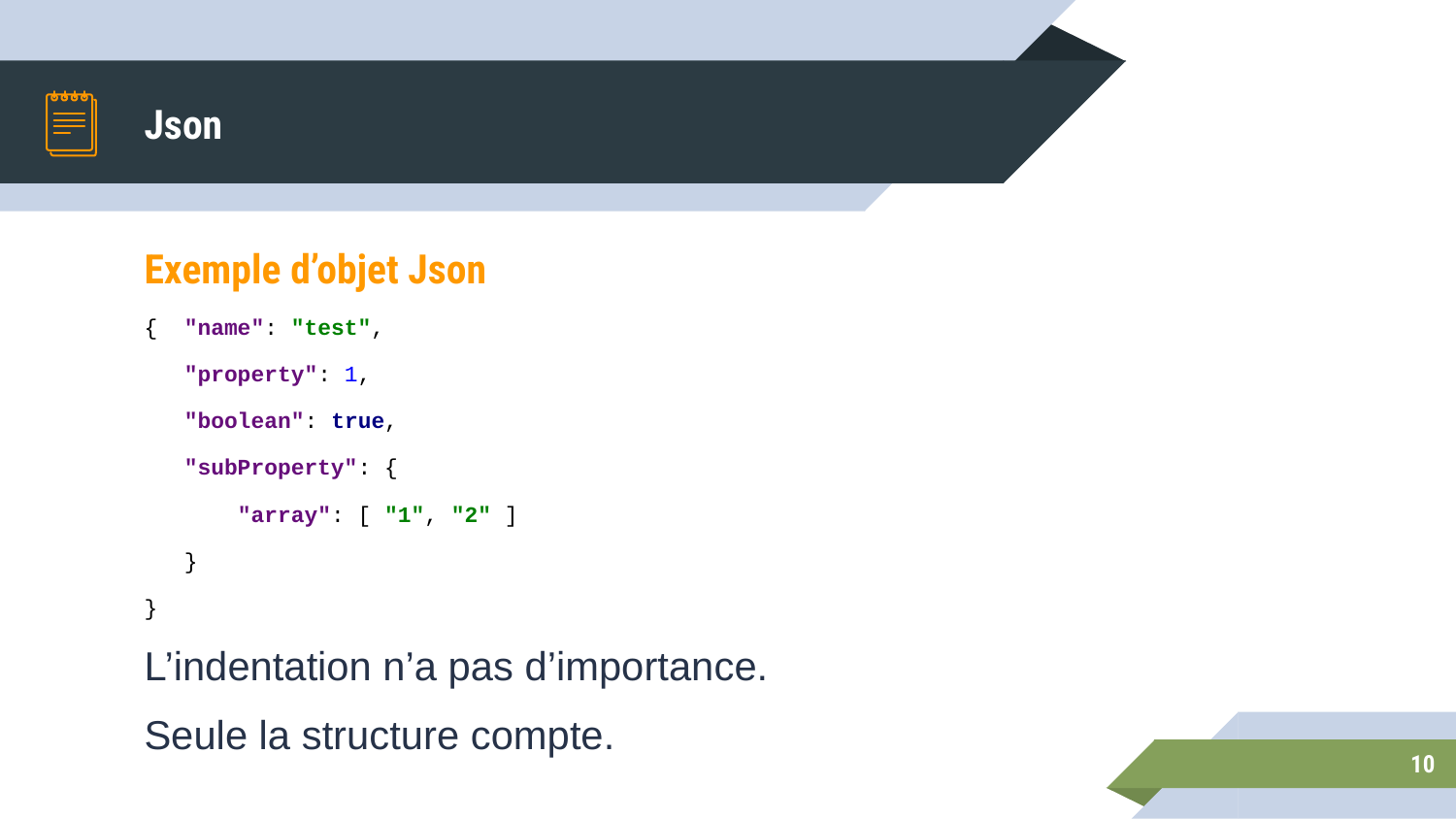

# Json

Exemple d’objet Json
{  "name": "test",
   "property": 1,
   "boolean": true,
   "subProperty": {
       "array": [ "1", "2" ]
   }
}
L’indentation n’a pas d’importance.
Seule la structure compte.

10